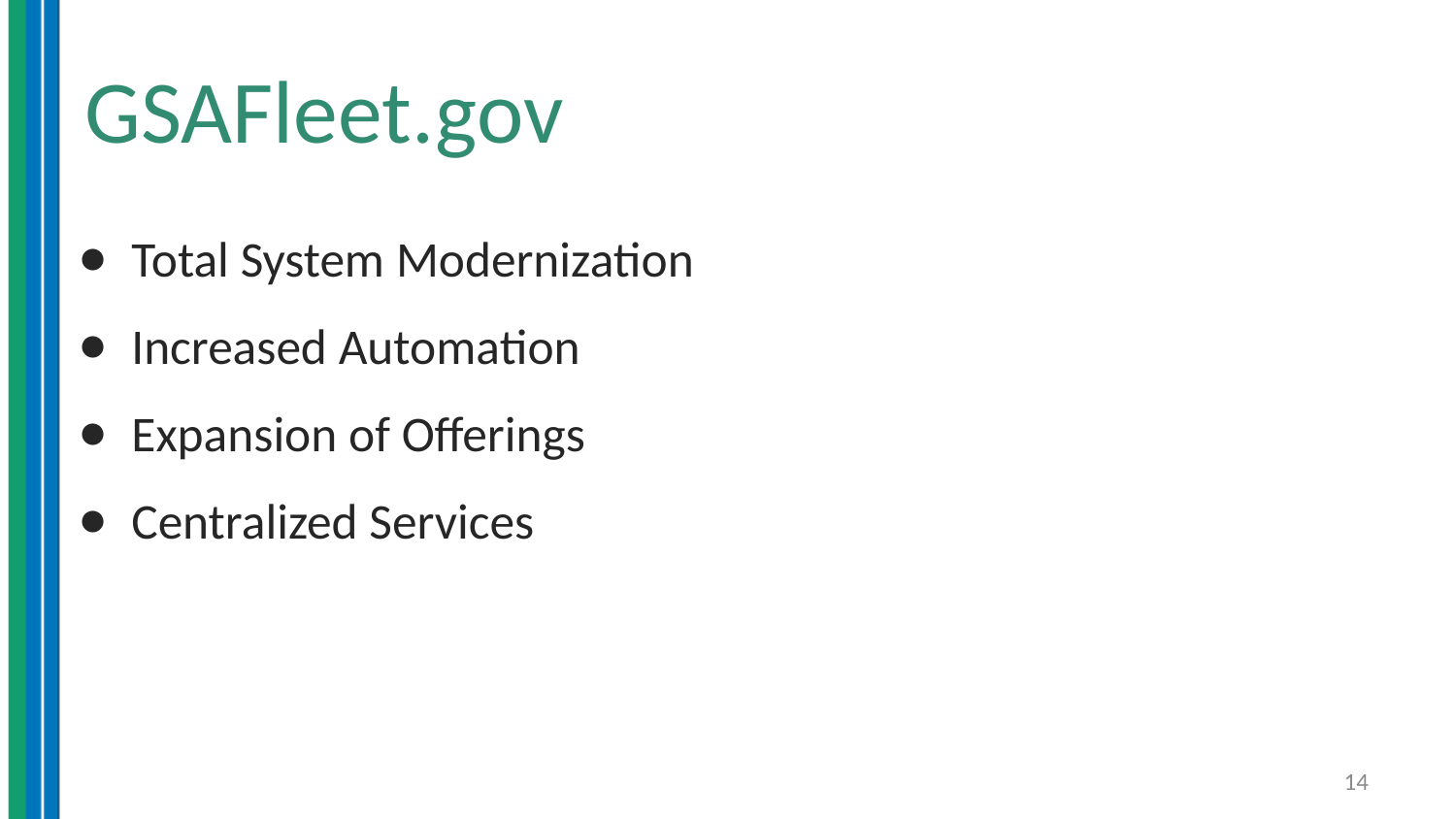

# GSAFleet.gov
Total System Modernization
Increased Automation
Expansion of Offerings
Centralized Services

14